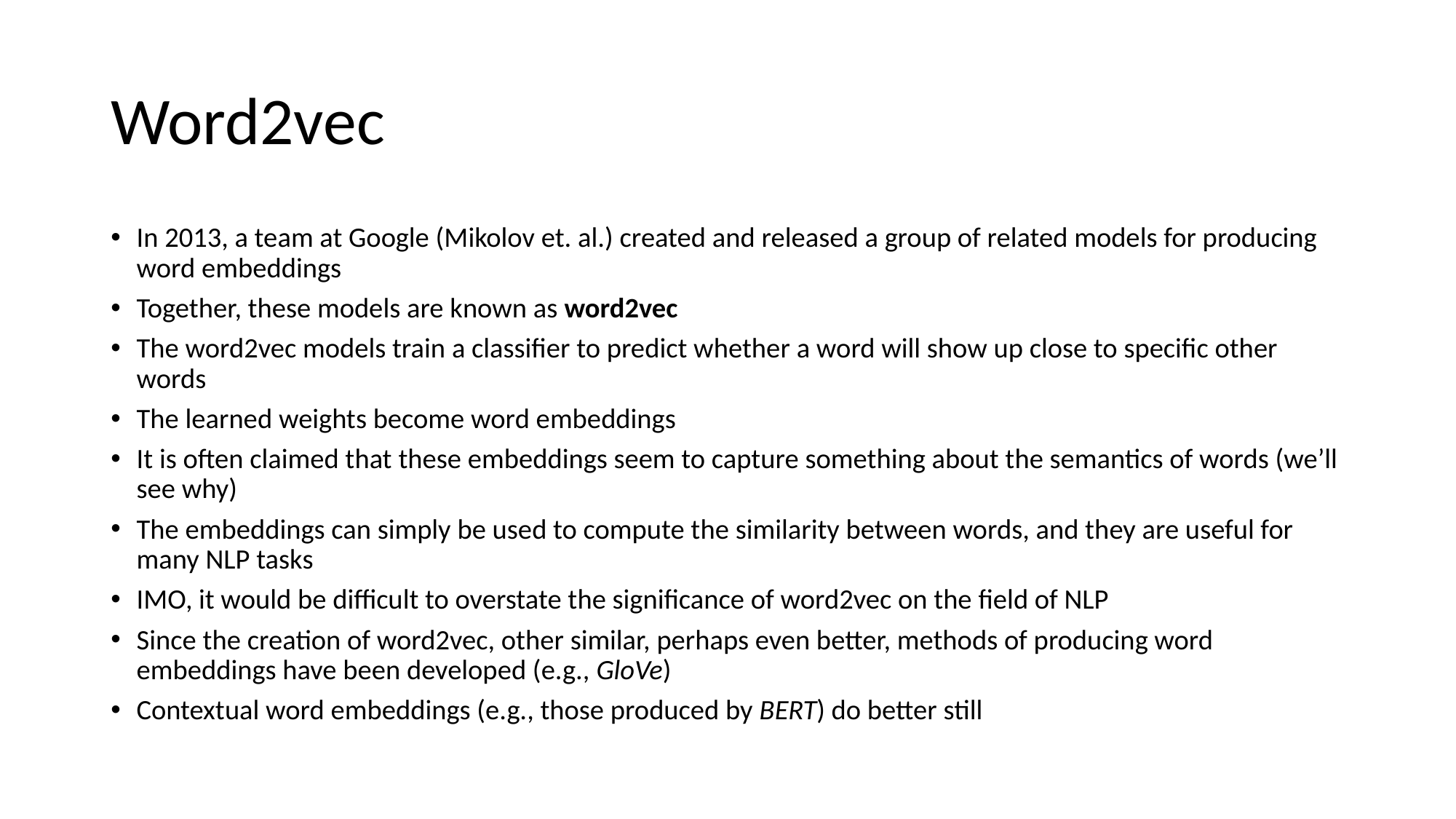

# Word2vec
In 2013, a team at Google (Mikolov et. al.) created and released a group of related models for producing word embeddings
Together, these models are known as word2vec
The word2vec models train a classifier to predict whether a word will show up close to specific other words
The learned weights become word embeddings
It is often claimed that these embeddings seem to capture something about the semantics of words (we’ll see why)
The embeddings can simply be used to compute the similarity between words, and they are useful for many NLP tasks
IMO, it would be difficult to overstate the significance of word2vec on the field of NLP
Since the creation of word2vec, other similar, perhaps even better, methods of producing word embeddings have been developed (e.g., GloVe)
Contextual word embeddings (e.g., those produced by BERT) do better still